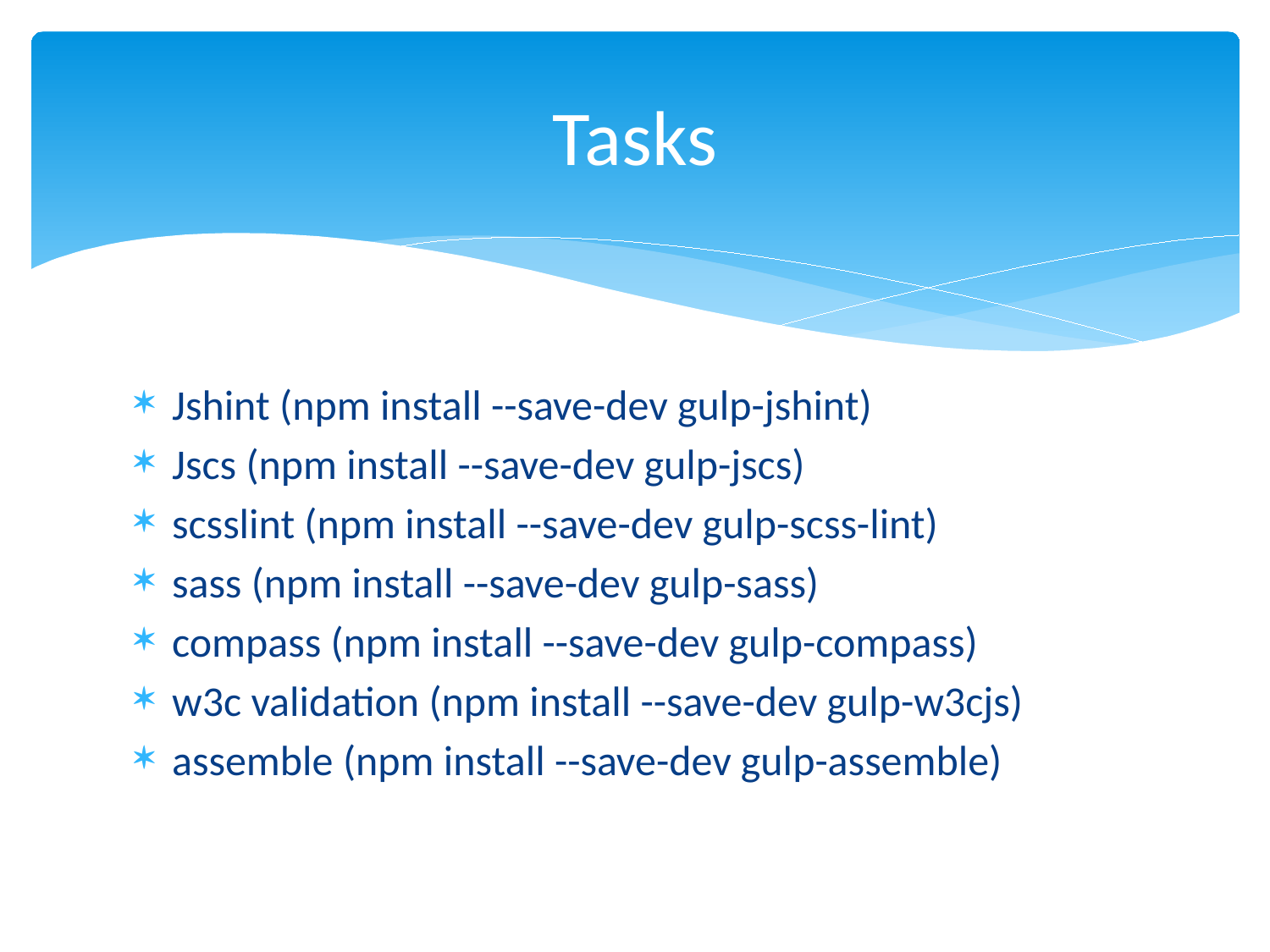

# Tasks
Jshint (npm install --save-dev gulp-jshint)
Jscs (npm install --save-dev gulp-jscs)
scsslint (npm install --save-dev gulp-scss-lint)
sass (npm install --save-dev gulp-sass)
compass (npm install --save-dev gulp-compass)
w3c validation (npm install --save-dev gulp-w3cjs)
assemble (npm install --save-dev gulp-assemble)